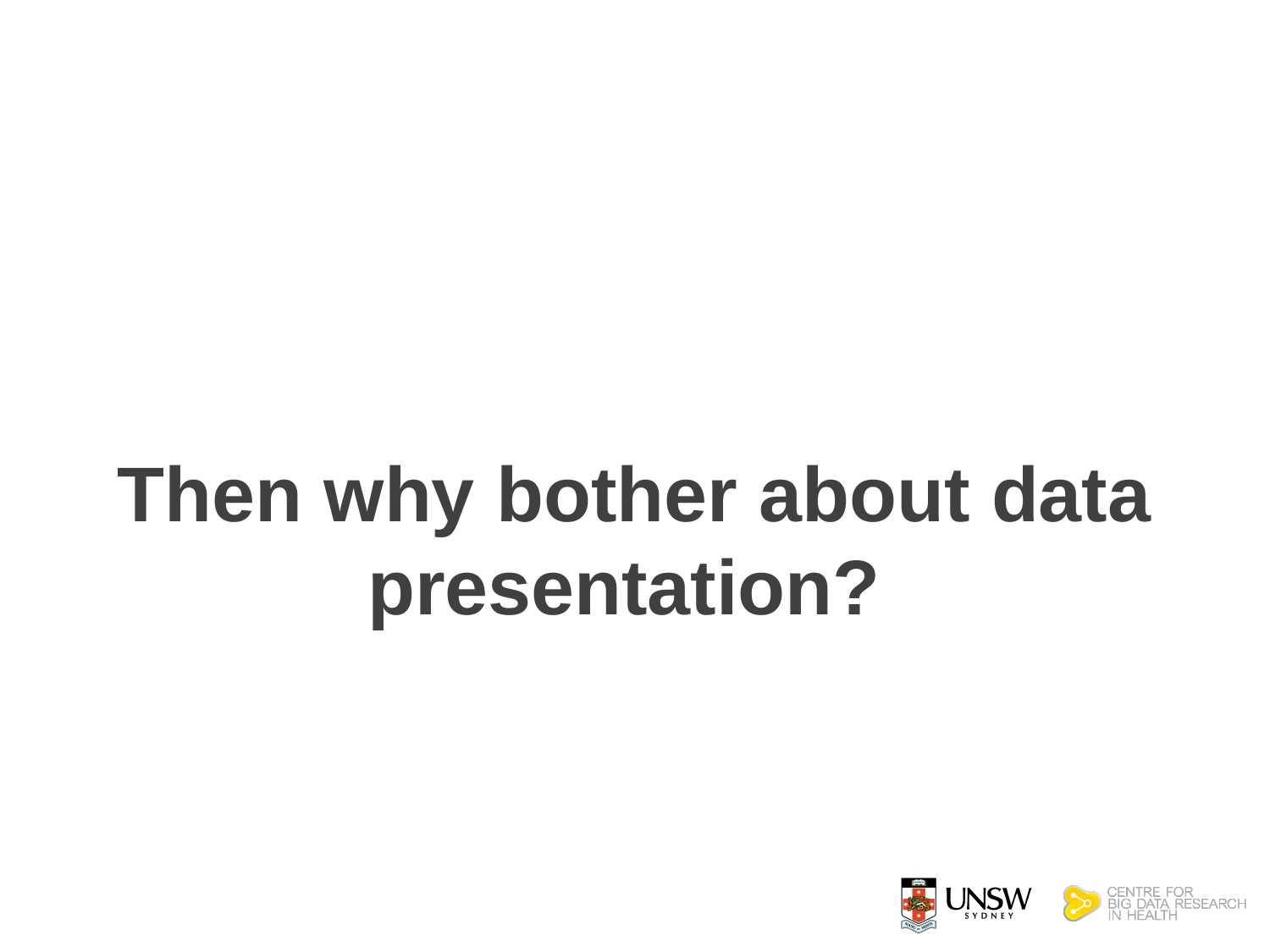

# Then why bother about data presentation?